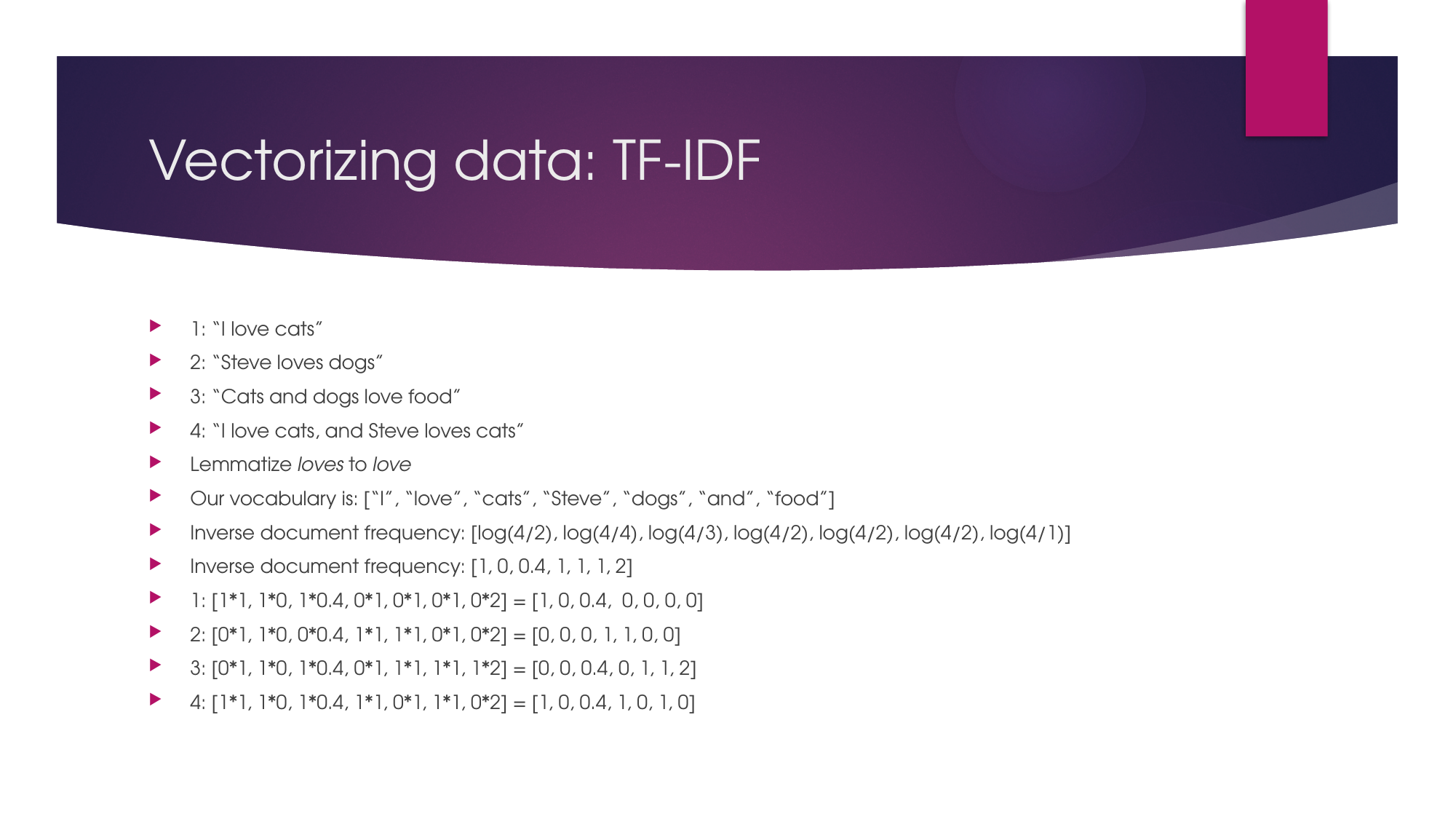

# Vectorizing data: TF-IDF
1: “I love cats”
2: “Steve loves dogs”
3: “Cats and dogs love food”
4: “I love cats, and Steve loves cats”
Lemmatize loves to love
Our vocabulary is: [“I”, “love”, “cats”, “Steve”, “dogs”, “and”, “food”]
Inverse document frequency: [log(4/2), log(4/4), log(4/3), log(4/2), log(4/2), log(4/2), log(4/1)]
Inverse document frequency: [1, 0, 0.4, 1, 1, 1, 2]
1: [1*1, 1*0, 1*0.4, 0*1, 0*1, 0*1, 0*2] = [1, 0, 0.4,  0, 0, 0, 0]
2: [0*1, 1*0, 0*0.4, 1*1, 1*1, 0*1, 0*2] = [0, 0, 0, 1, 1, 0, 0]
3: [0*1, 1*0, 1*0.4, 0*1, 1*1, 1*1, 1*2] = [0, 0, 0.4, 0, 1, 1, 2]
4: [1*1, 1*0, 1*0.4, 1*1, 0*1, 1*1, 0*2] = [1, 0, 0.4, 1, 0, 1, 0]